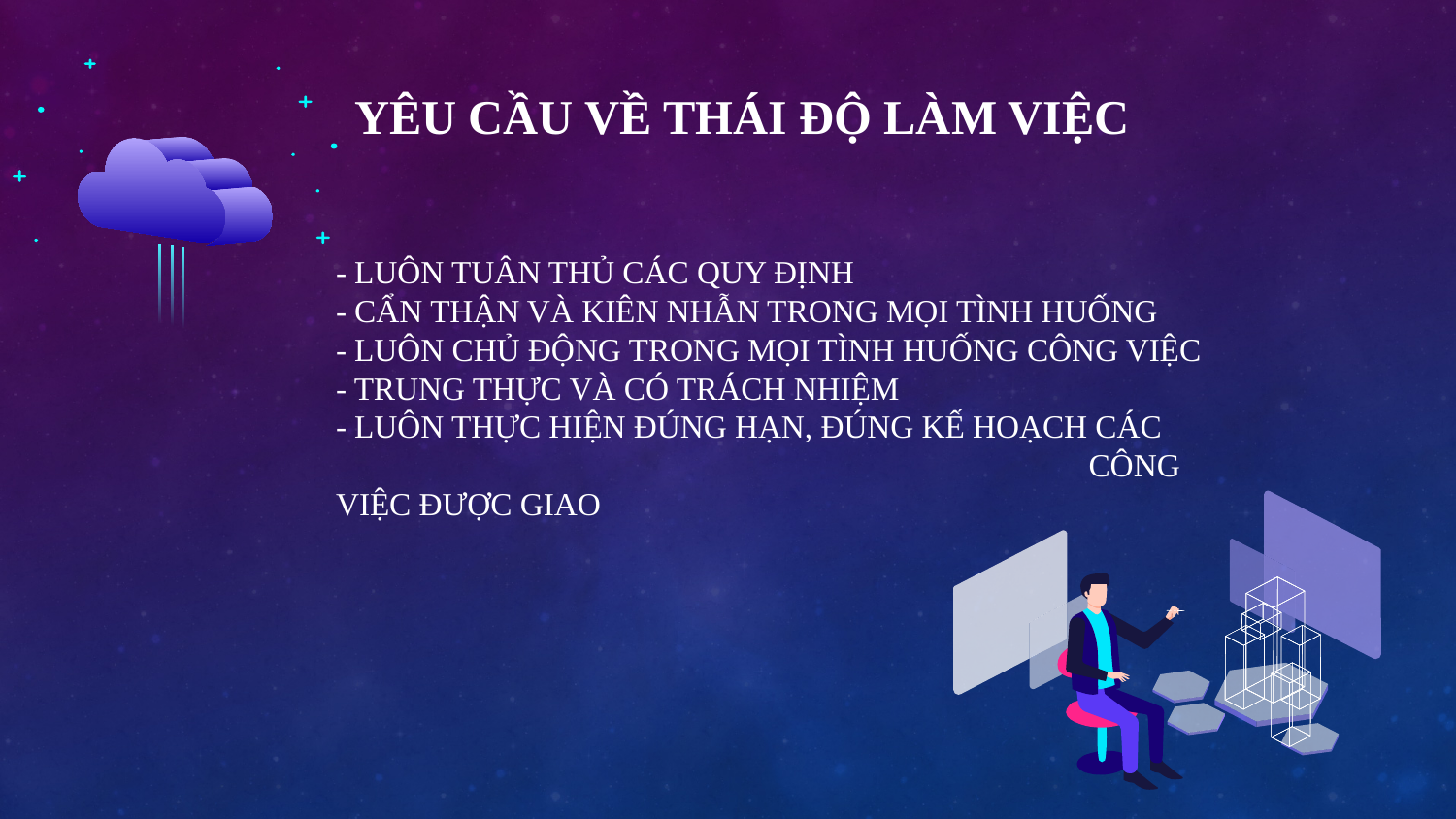

YÊU CẦU VỀ THÁI ĐỘ LÀM VIỆC
# - Luôn tuân thủ các quy định - Cẩn thận và kiên nhẫn trong mọi tình huống - Luôn chủ động trong mọi tình huống công việc - Trung thực và có trách nhiệm - Luôn thực hiện đúng hạn, đúng kế hoạch các                                                                                                      công việc được giao